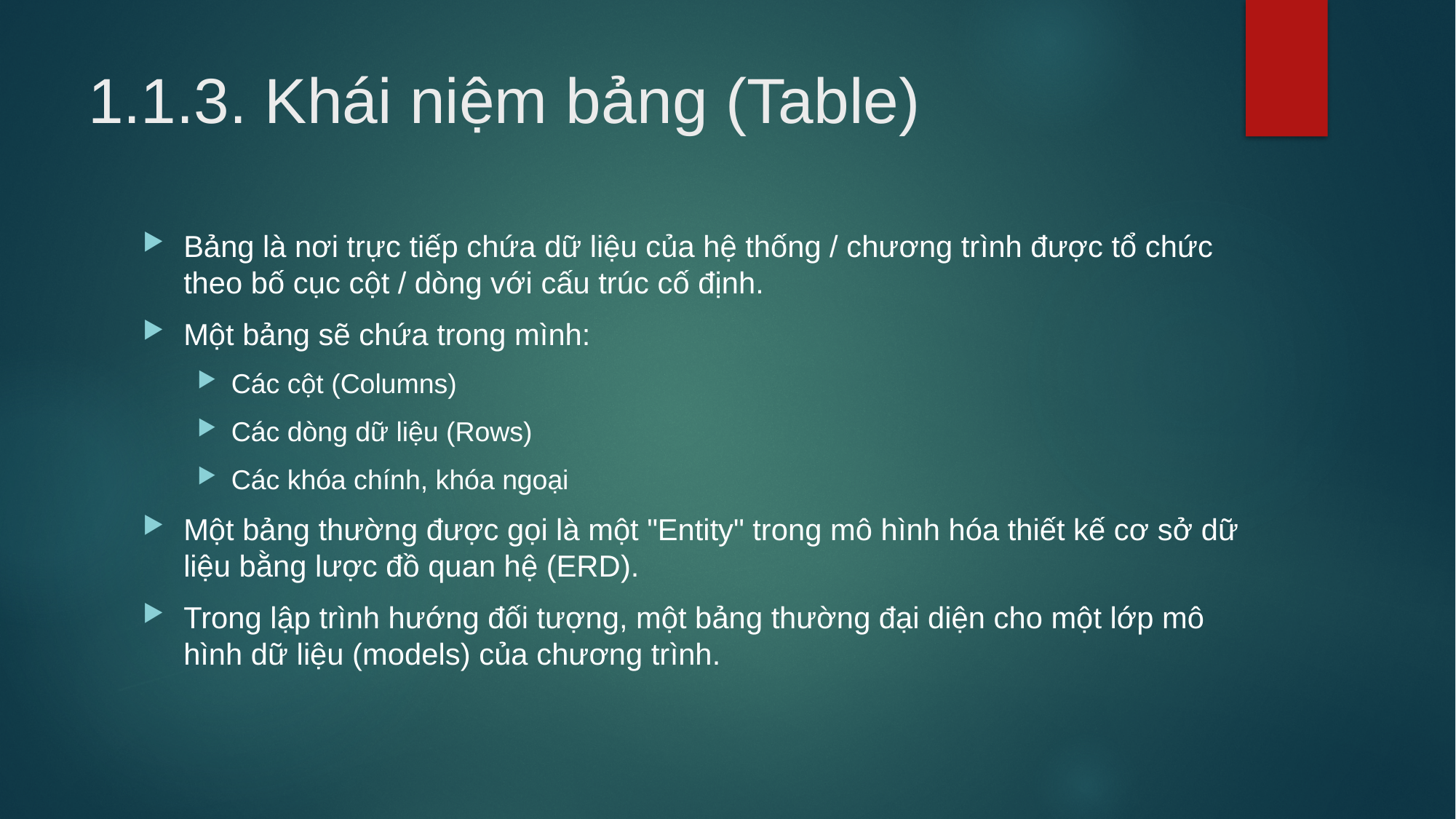

# 1.1.3. Khái niệm bảng (Table)
Bảng là nơi trực tiếp chứa dữ liệu của hệ thống / chương trình được tổ chức theo bố cục cột / dòng với cấu trúc cố định.
Một bảng sẽ chứa trong mình:
Các cột (Columns)
Các dòng dữ liệu (Rows)
Các khóa chính, khóa ngoại
Một bảng thường được gọi là một "Entity" trong mô hình hóa thiết kế cơ sở dữ liệu bằng lược đồ quan hệ (ERD).
Trong lập trình hướng đối tượng, một bảng thường đại diện cho một lớp mô hình dữ liệu (models) của chương trình.